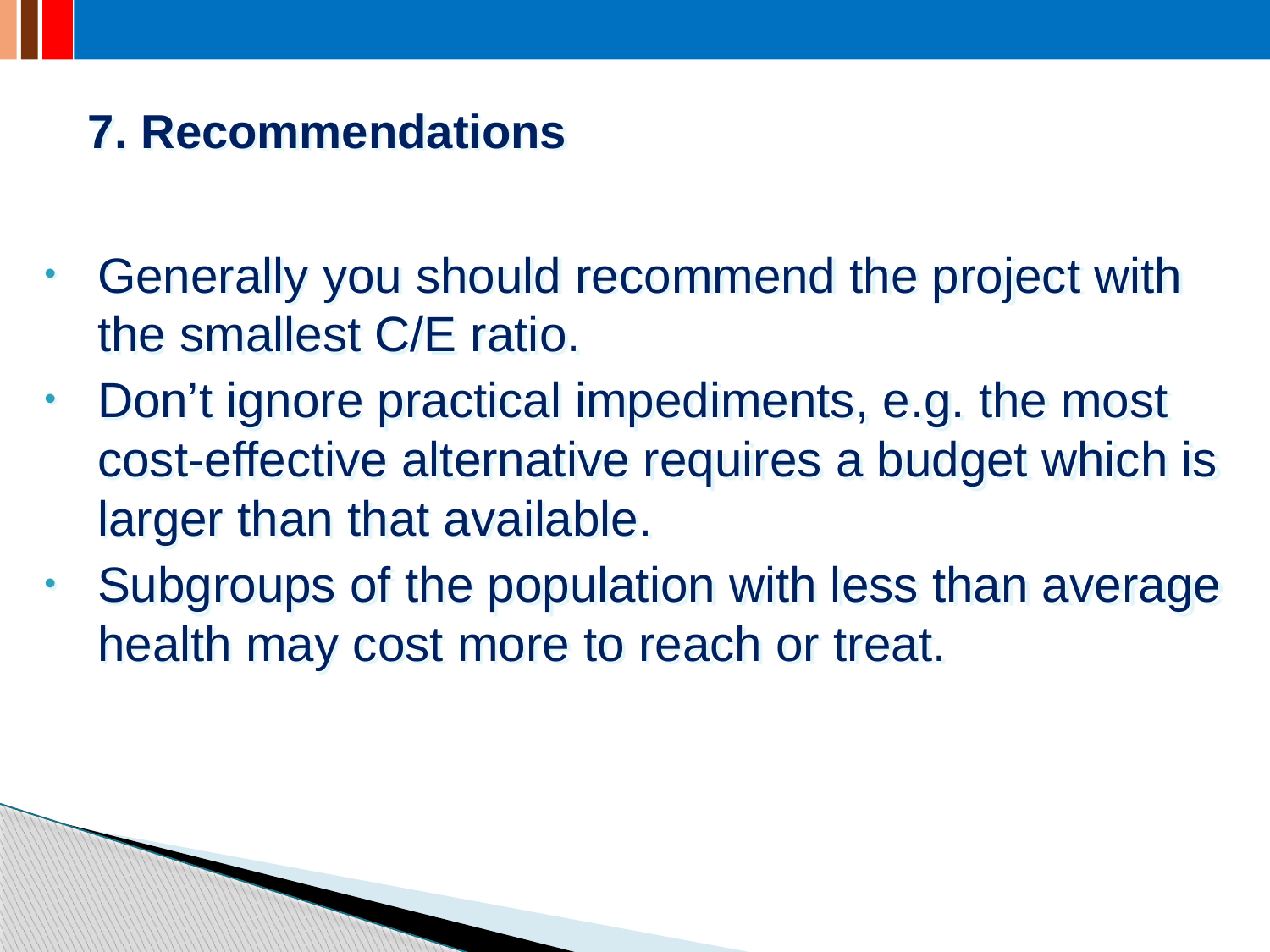

7. Recommendations

Generally you should recommend the project with the smallest C/E ratio.
Don’t ignore practical impediments, e.g. the most cost-effective alternative requires a budget which is larger than that available.
Subgroups of the population with less than average health may cost more to reach or treat.